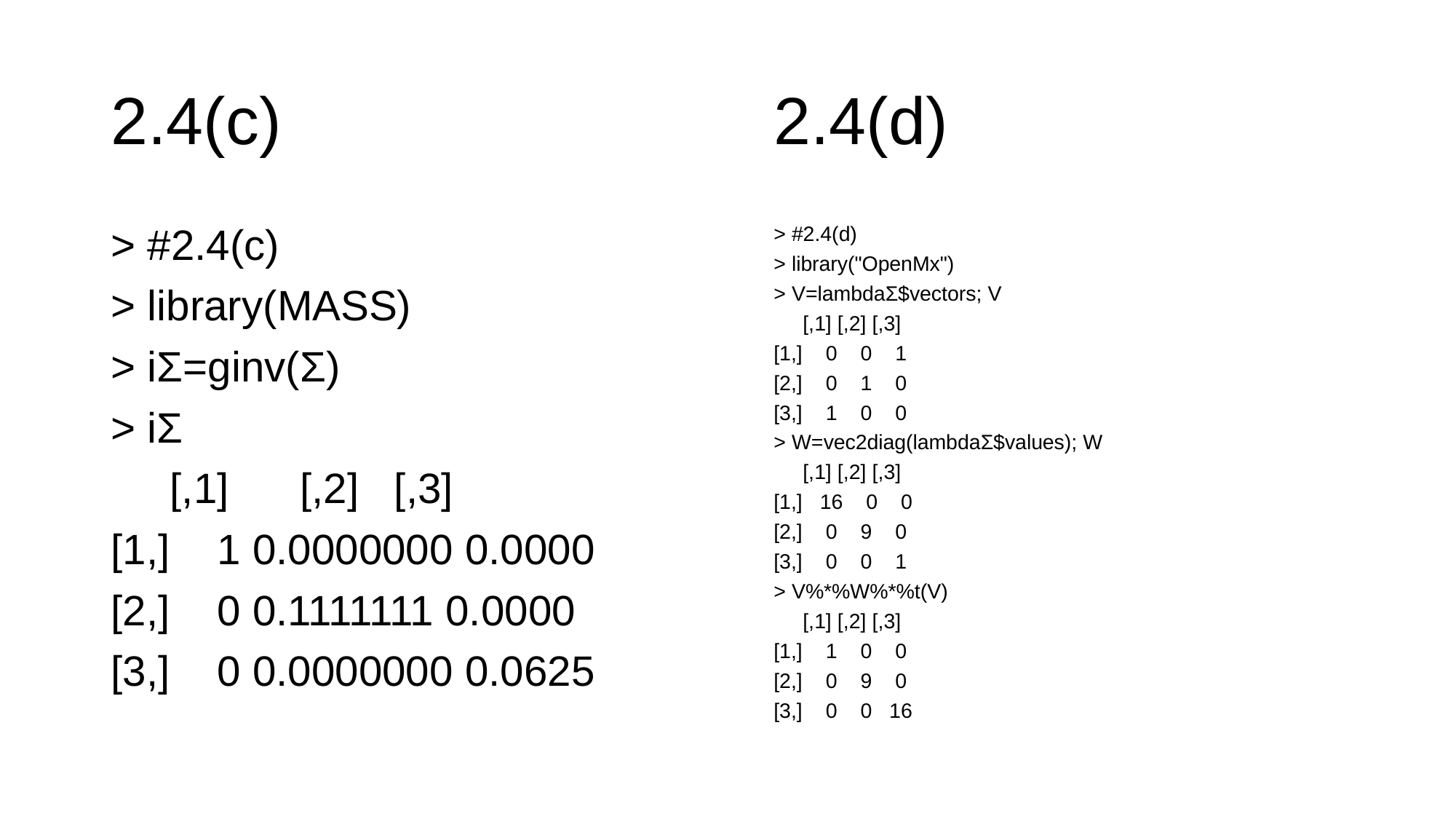

2.4(d)
# 2.4(c)
> #2.4(c)
> library(MASS)
> iΣ=ginv(Σ)
> iΣ
     [,1]      [,2]   [,3]
[1,]    1 0.0000000 0.0000
[2,]    0 0.1111111 0.0000
[3,]    0 0.0000000 0.0625
> #2.4(d)
> library("OpenMx")
> V=lambdaΣ$vectors; V
     [,1] [,2] [,3]
[1,]    0    0    1
[2,]    0    1    0
[3,]    1    0    0
> W=vec2diag(lambdaΣ$values); W
     [,1] [,2] [,3]
[1,]   16    0    0
[2,]    0    9    0
[3,]    0    0    1
> V%*%W%*%t(V)
     [,1] [,2] [,3]
[1,]    1    0    0
[2,]    0    9    0
[3,]    0    0   16